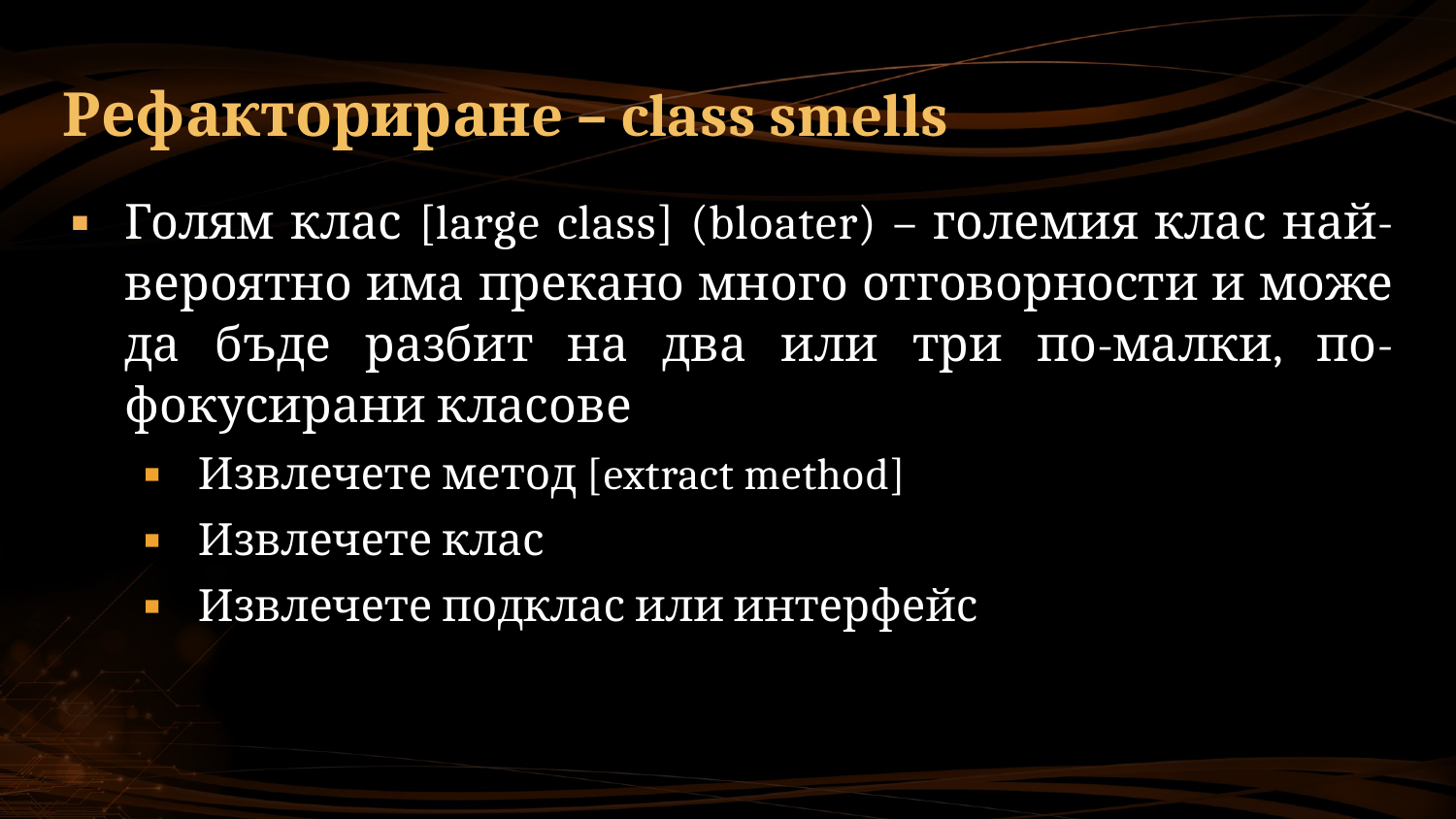

# Рефакториранe – class smells
Голям клас [large class] (bloater) – големия клас най-вероятно има прекано много отговорности и може да бъде разбит на два или три по-малки, по-фокусирани класове
Извлечете метод [extract method]
Извлечете клас
Извлечете подклас или интерфейс